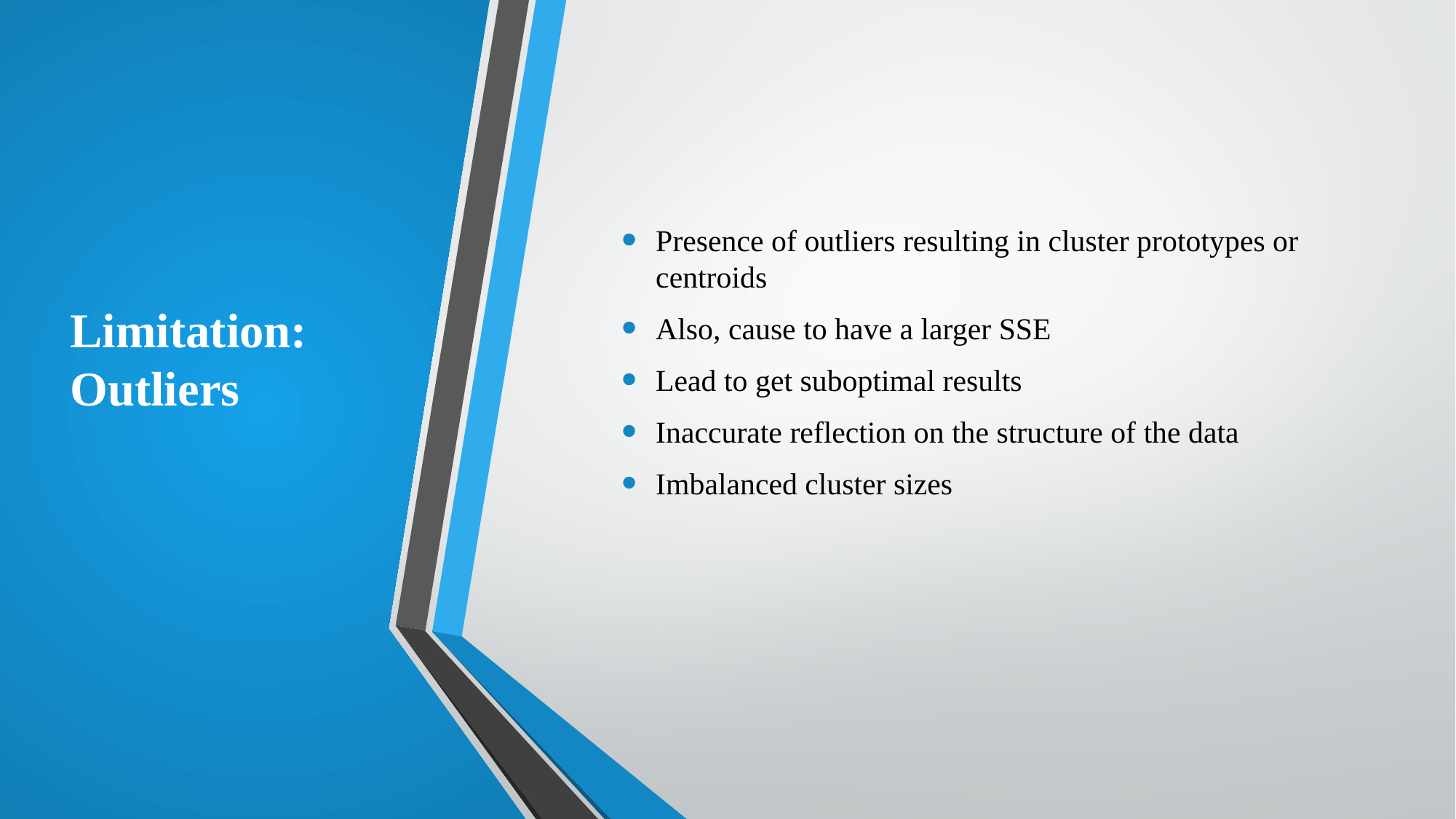

# Limitation: Outliers
Presence of outliers resulting in cluster prototypes or centroids
Also, cause to have a larger SSE
Lead to get suboptimal results
Inaccurate reflection on the structure of the data
Imbalanced cluster sizes